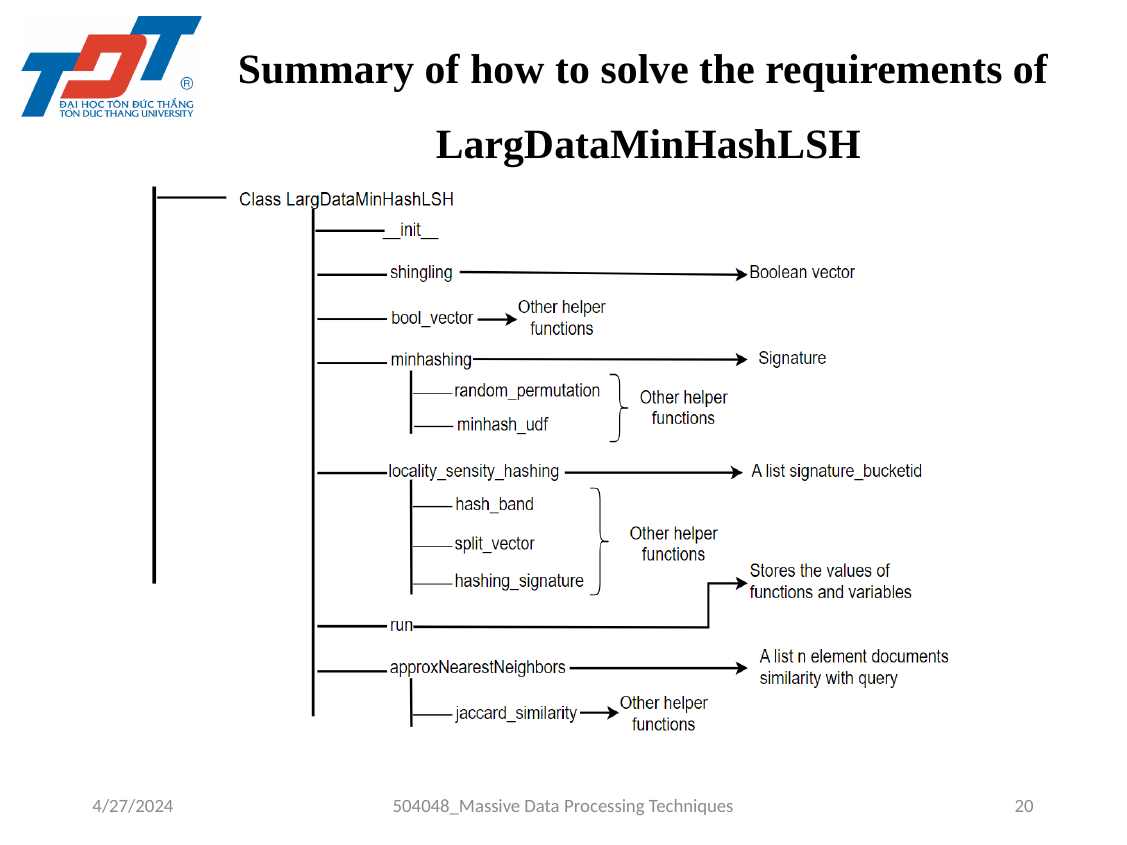

Summary of how to solve the requirements of  LargDataMinHashLSH

4/27/2024
504048_Massive Data Processing Techniques
20